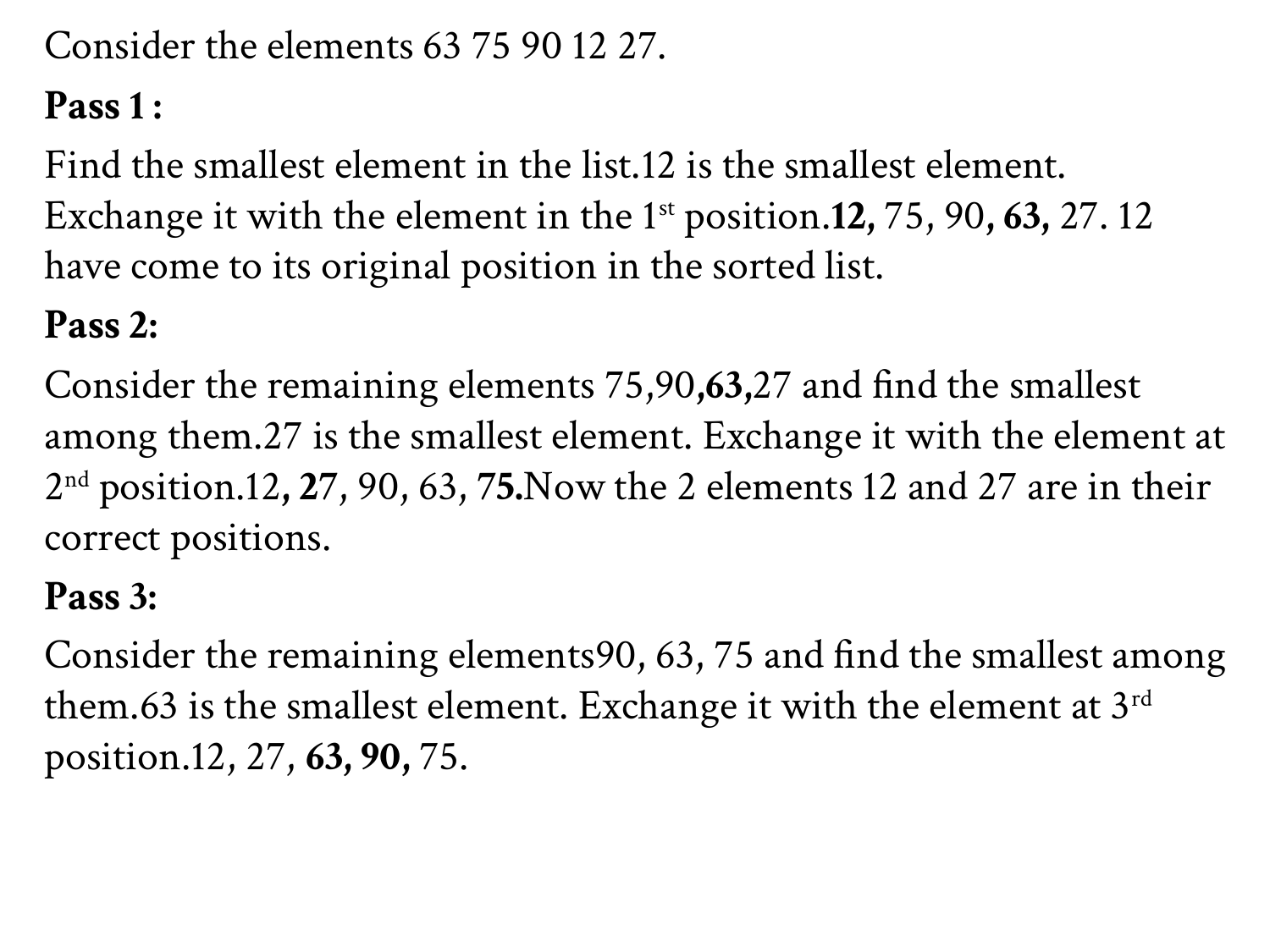

Consider the elements 63 75 90 12 27.
Pass 1 :
Find the smallest element in the list.12 is the smallest element. Exchange it with the element in the 1st position.12, 75, 90, 63, 27. 12 have come to its original position in the sorted list.
Pass 2:
Consider the remaining elements 75,90,63,27 and find the smallest among them.27 is the smallest element. Exchange it with the element at 2nd position.12, 27, 90, 63, 75.Now the 2 elements 12 and 27 are in their correct positions.
Pass 3:
Consider the remaining elements90, 63, 75 and find the smallest among them.63 is the smallest element. Exchange it with the element at 3rd position.12, 27, 63, 90, 75.